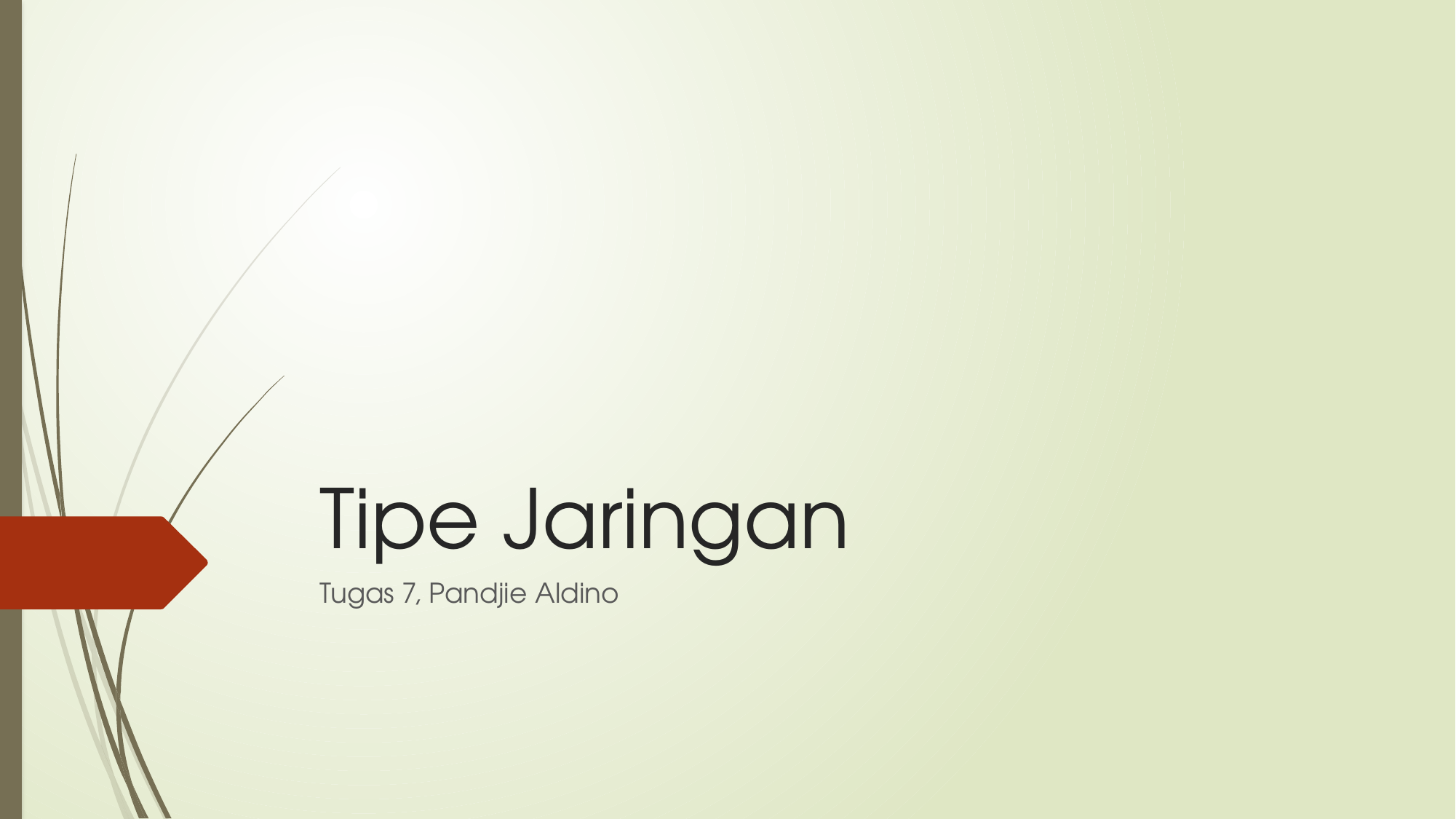

# Tipe Jaringan
Tugas 7, Pandjie Aldino